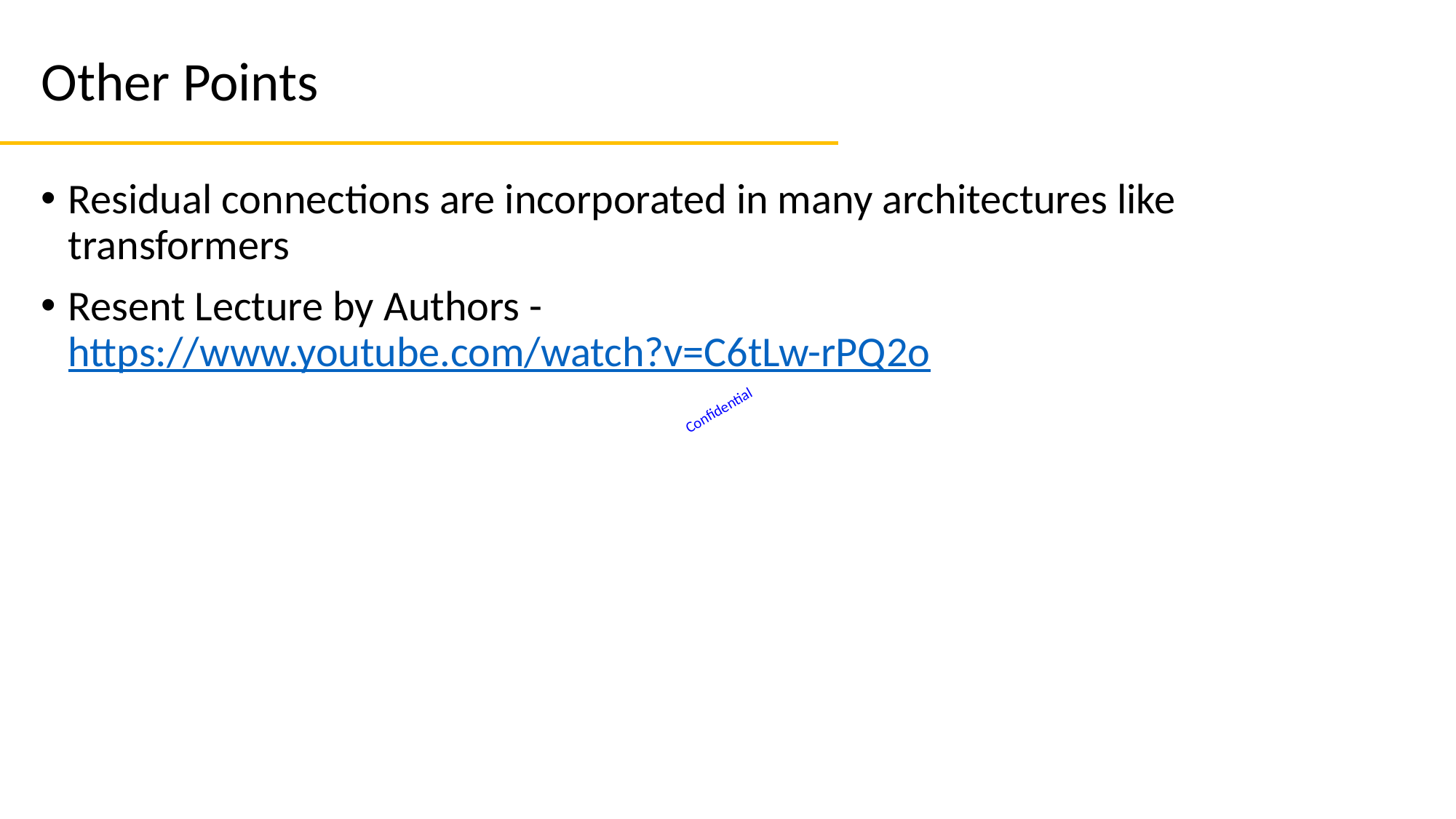

# Other Points
Residual connections are incorporated in many architectures like transformers
Resent Lecture by Authors - https://www.youtube.com/watch?v=C6tLw-rPQ2o